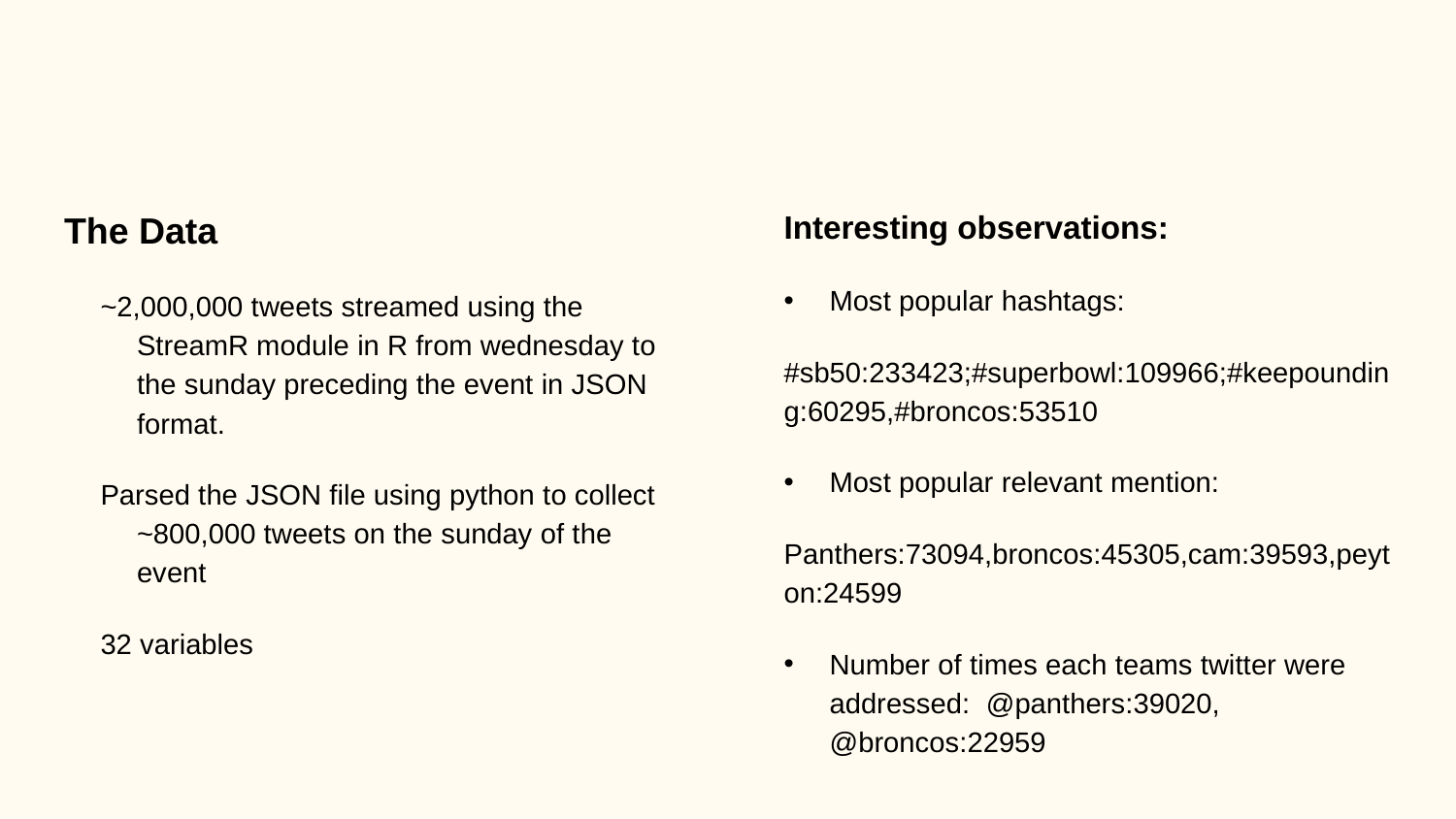

The Data
~2,000,000 tweets streamed using the StreamR module in R from wednesday to the sunday preceding the event in JSON format.
Parsed the JSON file using python to collect ~800,000 tweets on the sunday of the event
32 variables
Interesting observations:
Most popular hashtags:
#sb50:233423;#superbowl:109966;#keepounding:60295,#broncos:53510
Most popular relevant mention:
Panthers:73094,broncos:45305,cam:39593,peyton:24599
Number of times each teams twitter were addressed:  @panthers:39020, @broncos:22959